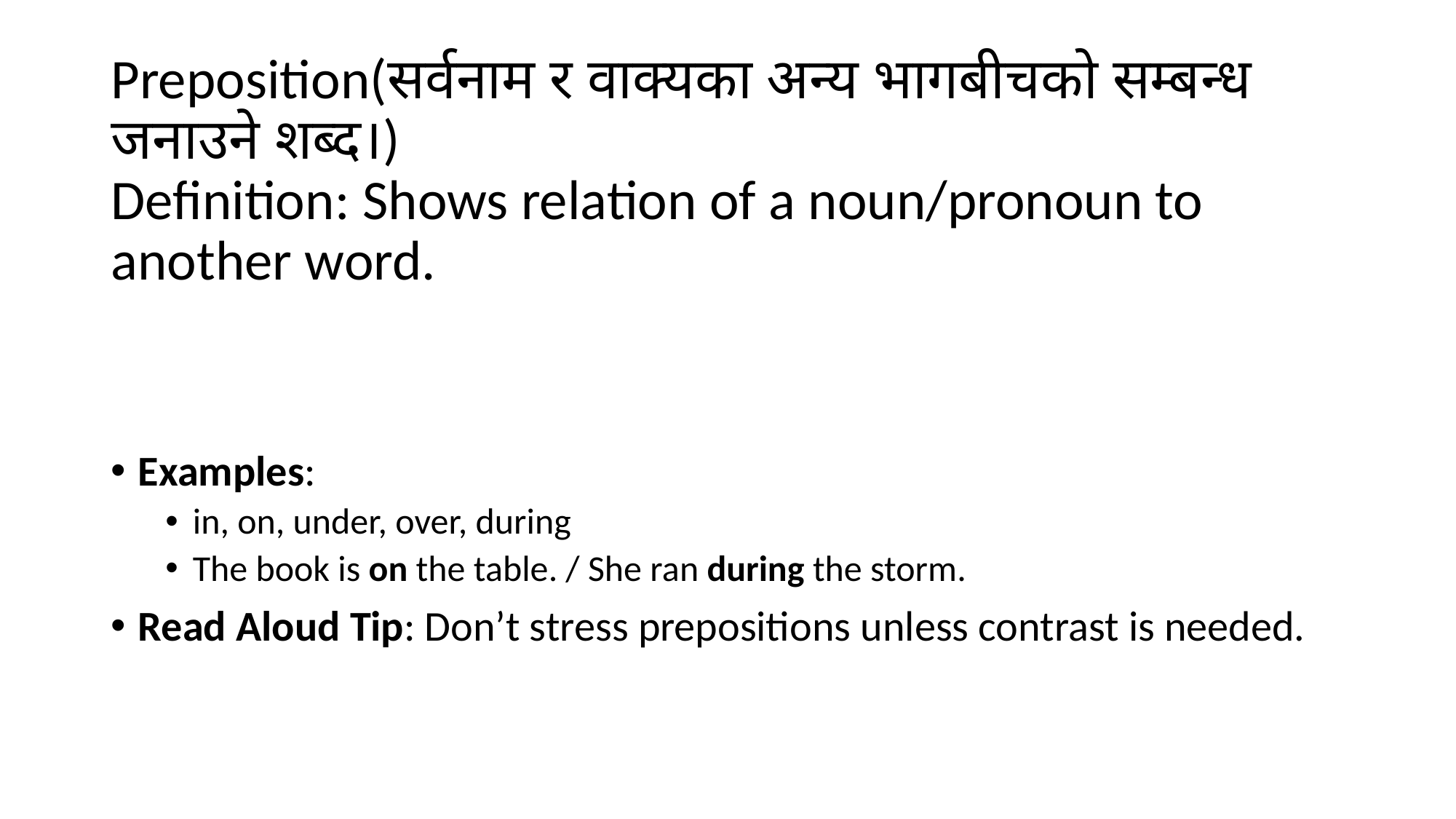

# Preposition(सर्वनाम र वाक्यका अन्य भागबीचको सम्बन्ध जनाउने शब्द।) Definition: Shows relation of a noun/pronoun to another word.
Examples:
in, on, under, over, during
The book is on the table. / She ran during the storm.
Read Aloud Tip: Don’t stress prepositions unless contrast is needed.